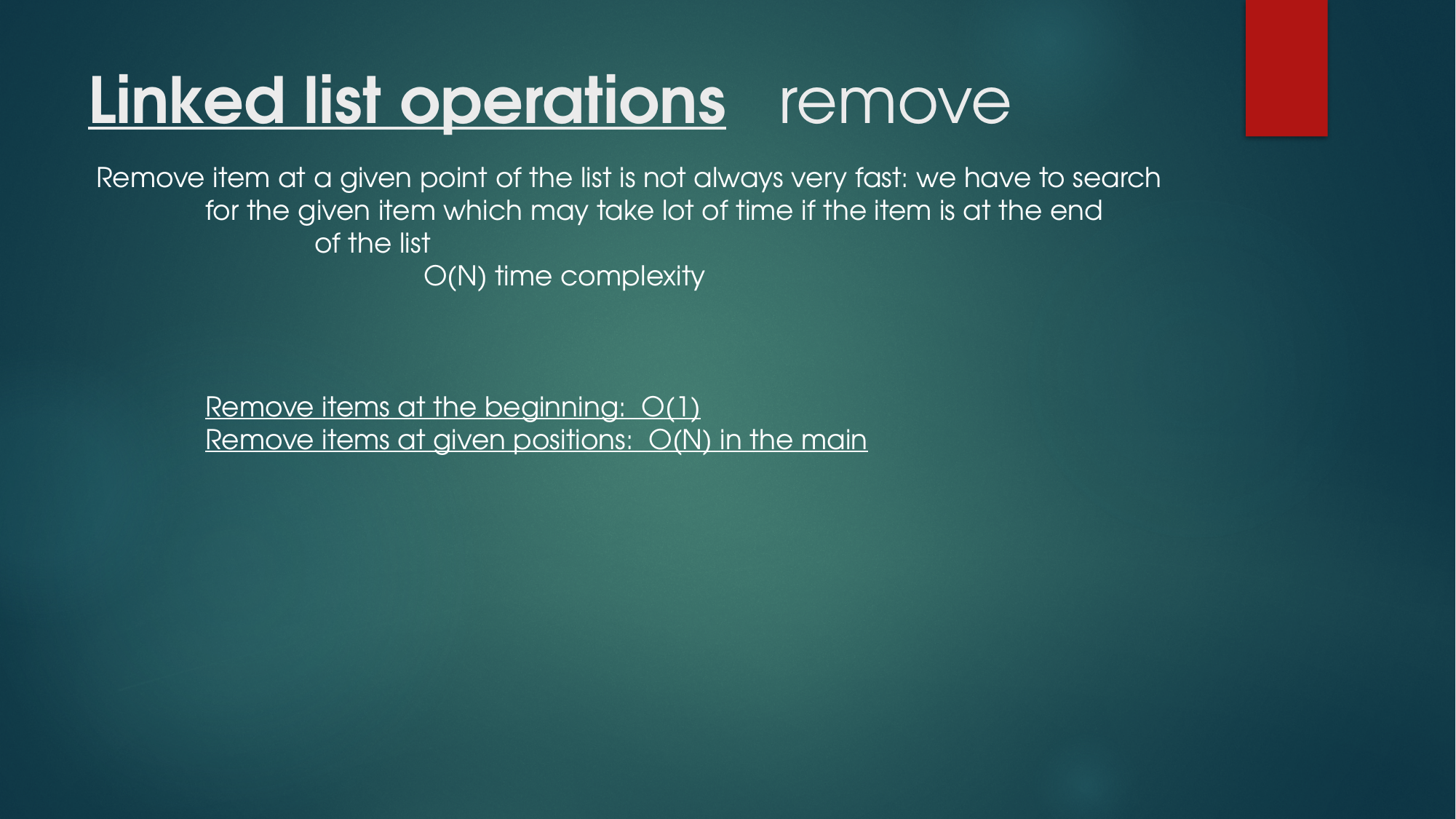

# Linked list operations   remove
Remove item at a given point of the list is not always very fast: we have to search
	for the given item which may take lot of time if the item is at the end
		of the list
			O(N) time complexity

	Remove items at the beginning:  O(1)
	Remove items at given positions:  O(N) in the main